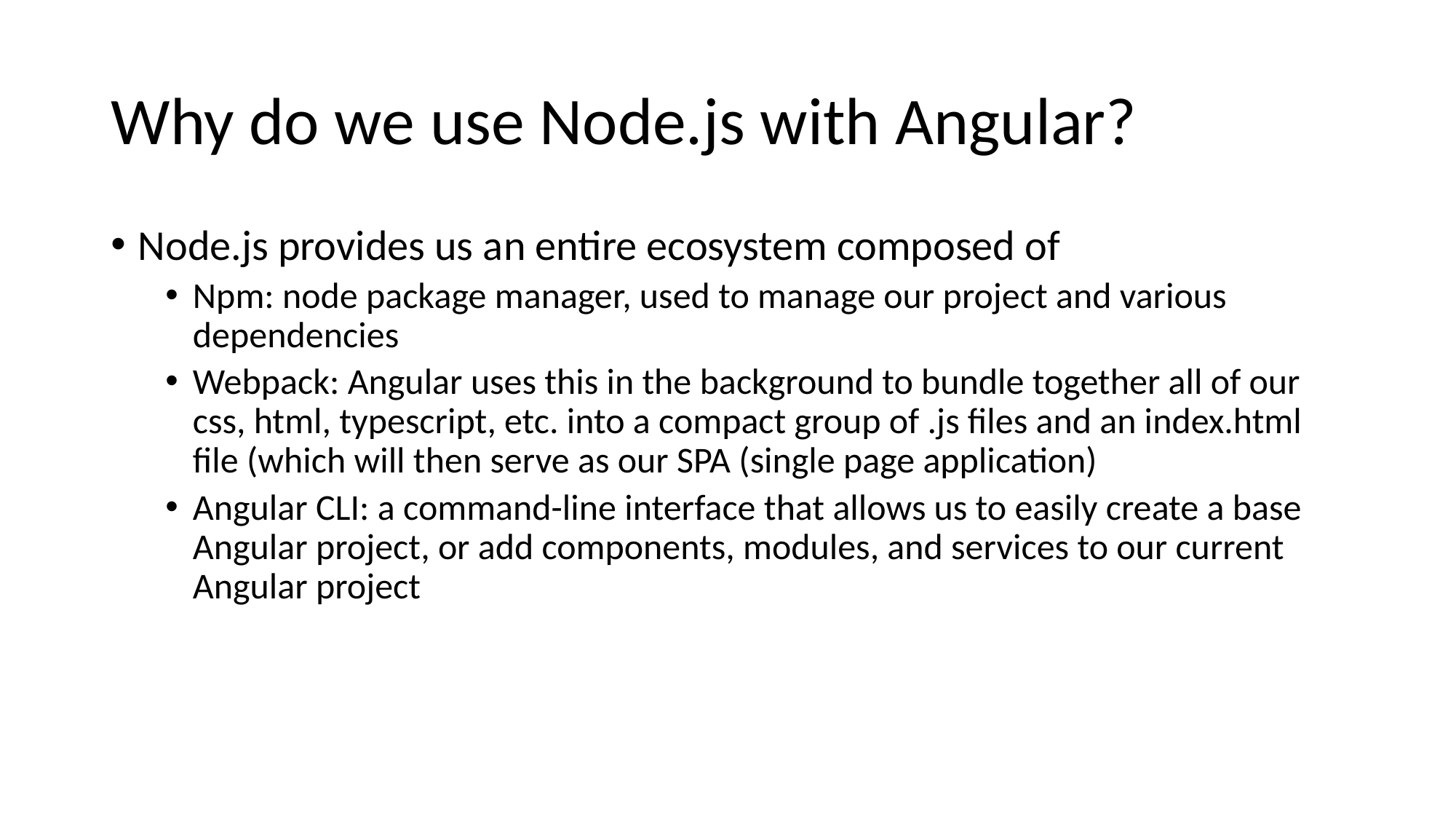

# Why do we use Node.js with Angular?
Node.js provides us an entire ecosystem composed of
Npm: node package manager, used to manage our project and various dependencies
Webpack: Angular uses this in the background to bundle together all of our css, html, typescript, etc. into a compact group of .js files and an index.html file (which will then serve as our SPA (single page application)
Angular CLI: a command-line interface that allows us to easily create a base Angular project, or add components, modules, and services to our current Angular project